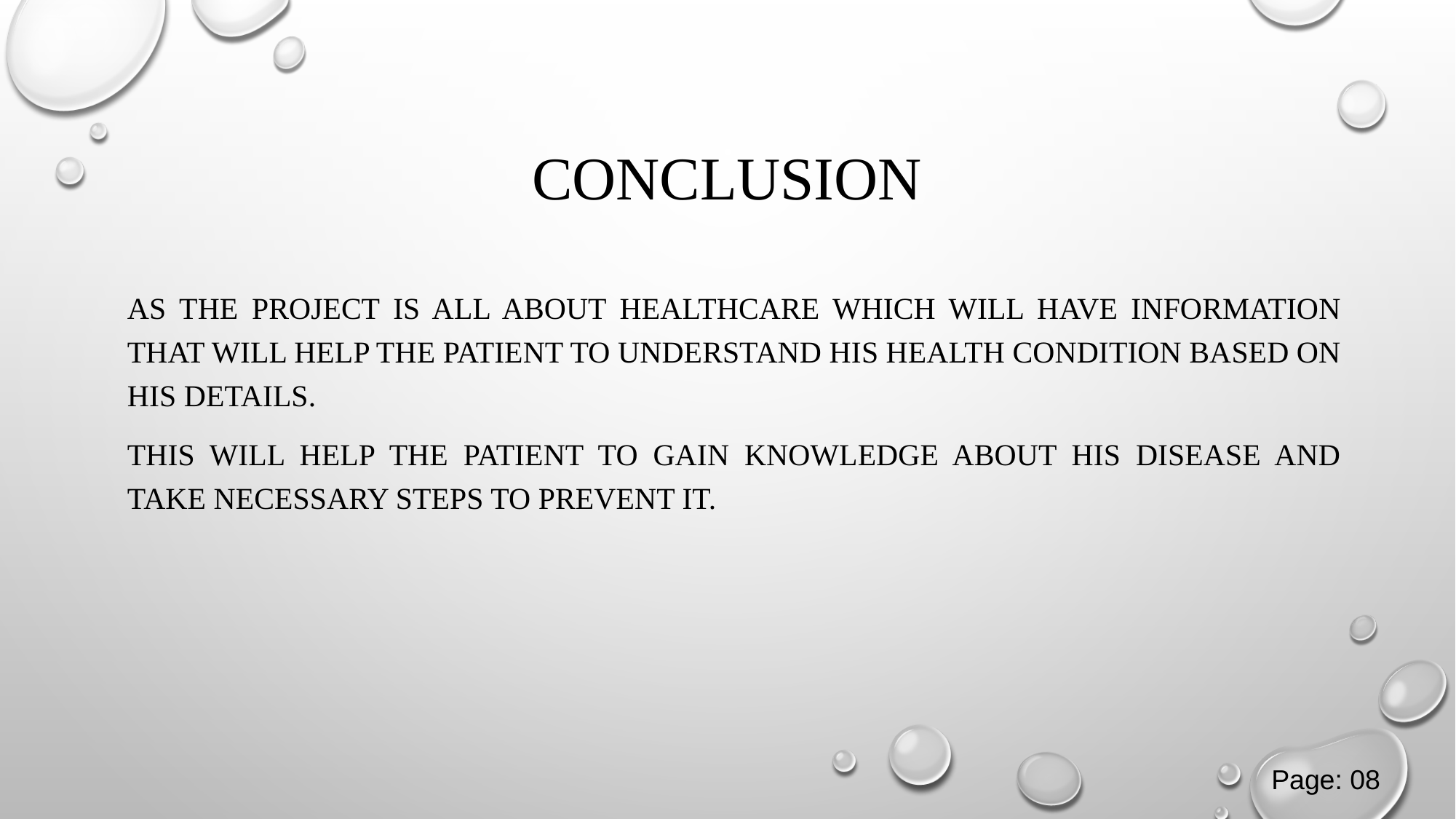

# Conclusion
As the project is all about healthcare which will have information that will help the patient to understand his health condition based on his details.
This will help the patient to gain knowledge about his disease and take necessary steps to prevent it.
Page: 08